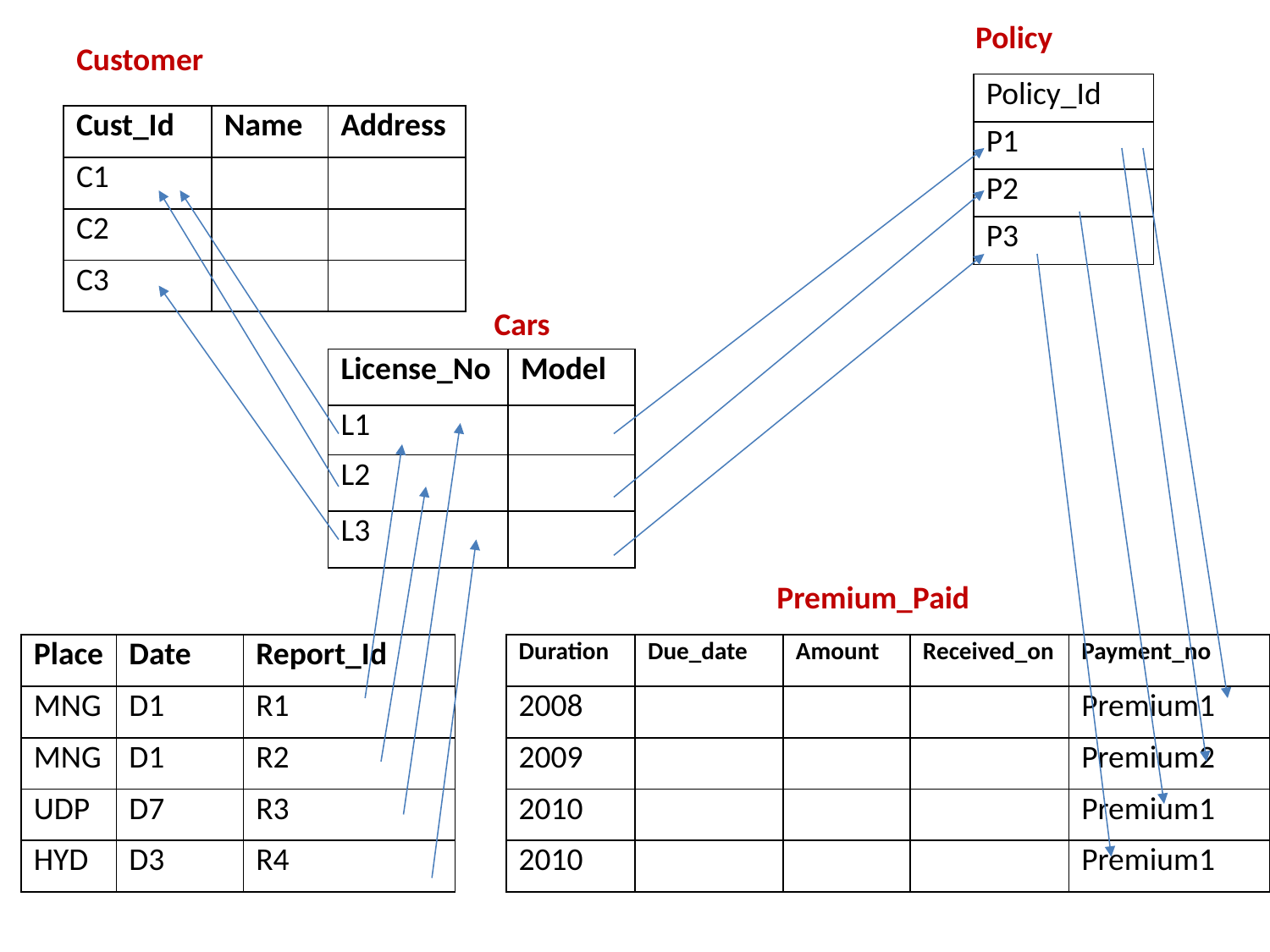

Policy
Customer
| Policy\_Id |
| --- |
| P1 |
| P2 |
| P3 |
| Cust\_Id | Name | Address |
| --- | --- | --- |
| C1 |  |  |
| C2 |  |  |
| C3 |  |  |
Cars
| License\_No | Model |
| --- | --- |
| L1 |  |
| L2 |  |
| L3 |  |
Premium_Paid
| Place | Date | Report\_Id |
| --- | --- | --- |
| MNG | D1 | R1 |
| MNG | D1 | R2 |
| UDP | D7 | R3 |
| HYD | D3 | R4 |
| Duration | Due\_date | Amount | Received\_on | Payment\_no |
| --- | --- | --- | --- | --- |
| 2008 |  |  |  | Premium1 |
| 2009 |  |  |  | Premium2 |
| 2010 |  |  |  | Premium1 |
| 2010 |  |  |  | Premium1 |